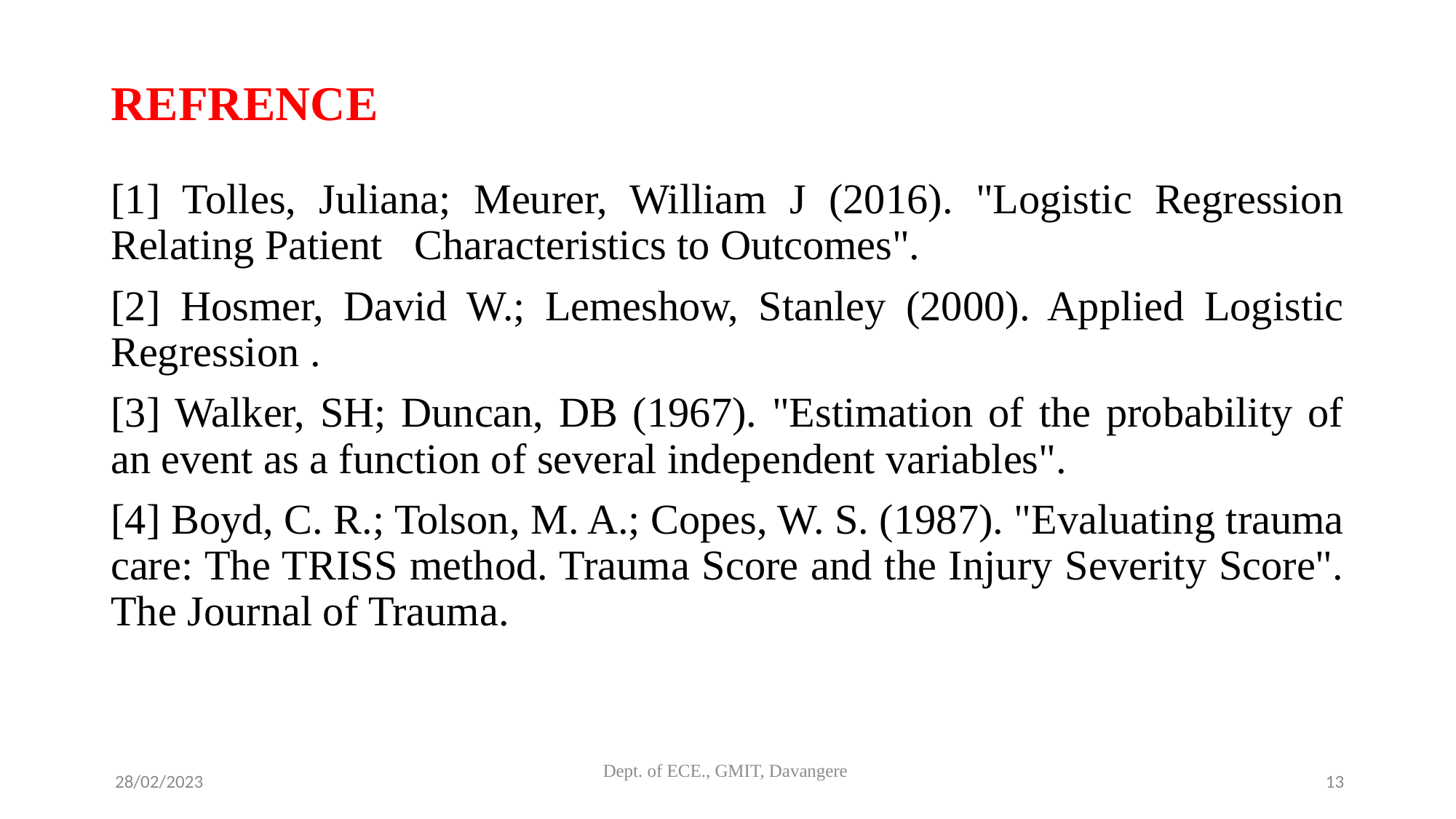

# REFRENCE
[1] Tolles, Juliana; Meurer, William J (2016). "Logistic Regression Relating Patient   Characteristics to Outcomes".
[2] Hosmer, David W.; Lemeshow, Stanley (2000). Applied Logistic Regression .
[3] Walker, SH; Duncan, DB (1967). "Estimation of the probability of an event as a function of several independent variables".
[4] Boyd, C. R.; Tolson, M. A.; Copes, W. S. (1987). "Evaluating trauma care: The TRISS method. Trauma Score and the Injury Severity Score". The Journal of Trauma.
 28/02/2023
Dept. of ECE., GMIT, Davangere

13